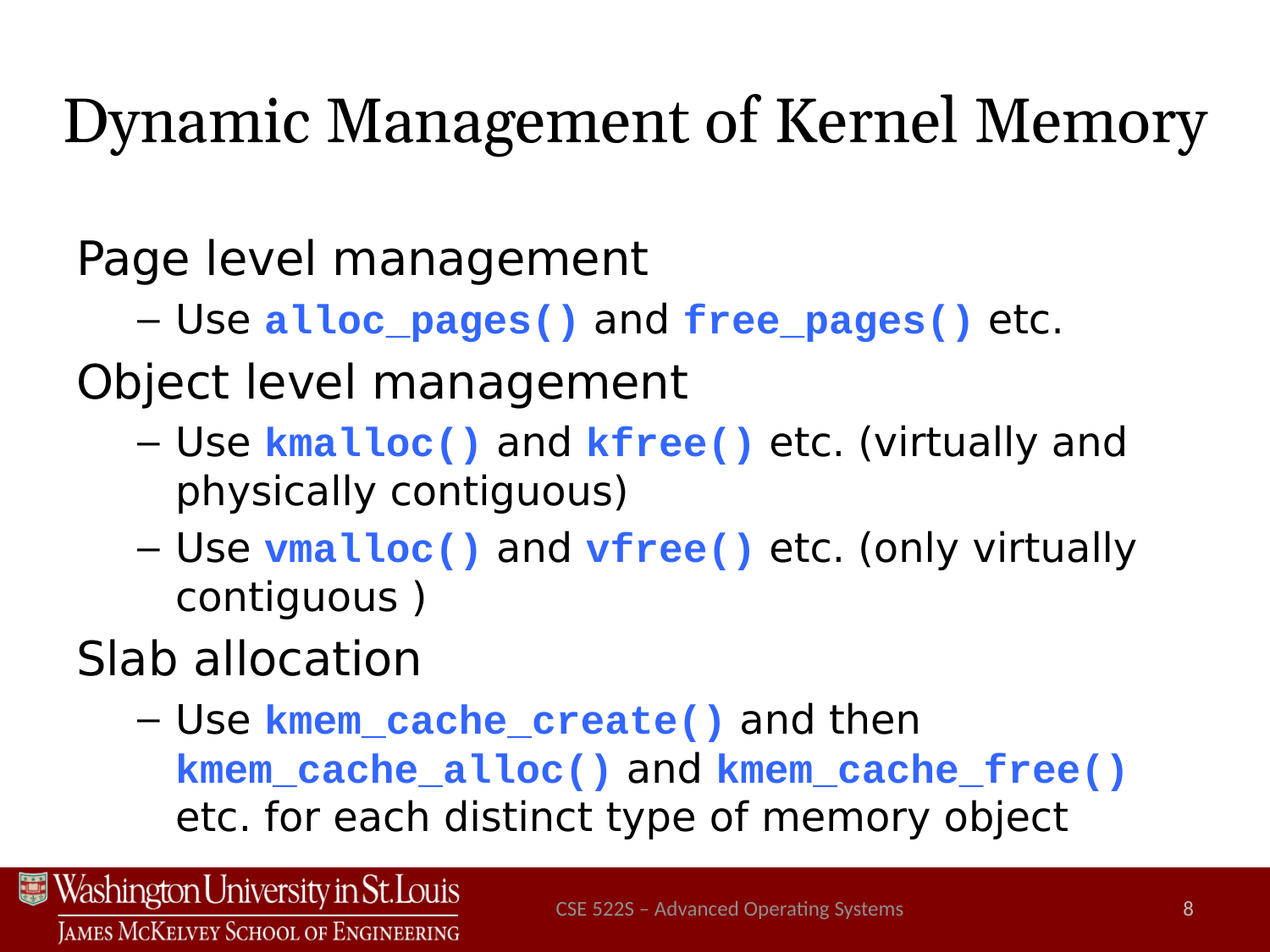

# Dynamic Management of Kernel Memory
Page level management
Use alloc_pages() and free_pages() etc.
Object level management
Use kmalloc() and kfree() etc. (virtually and physically contiguous)
Use vmalloc() and vfree() etc. (only virtually contiguous )
Slab allocation
Use kmem_cache_create() and then kmem_cache_alloc() and kmem_cache_free() etc. for each distinct type of memory object

CSE 522S – Advanced Operating Systems
8